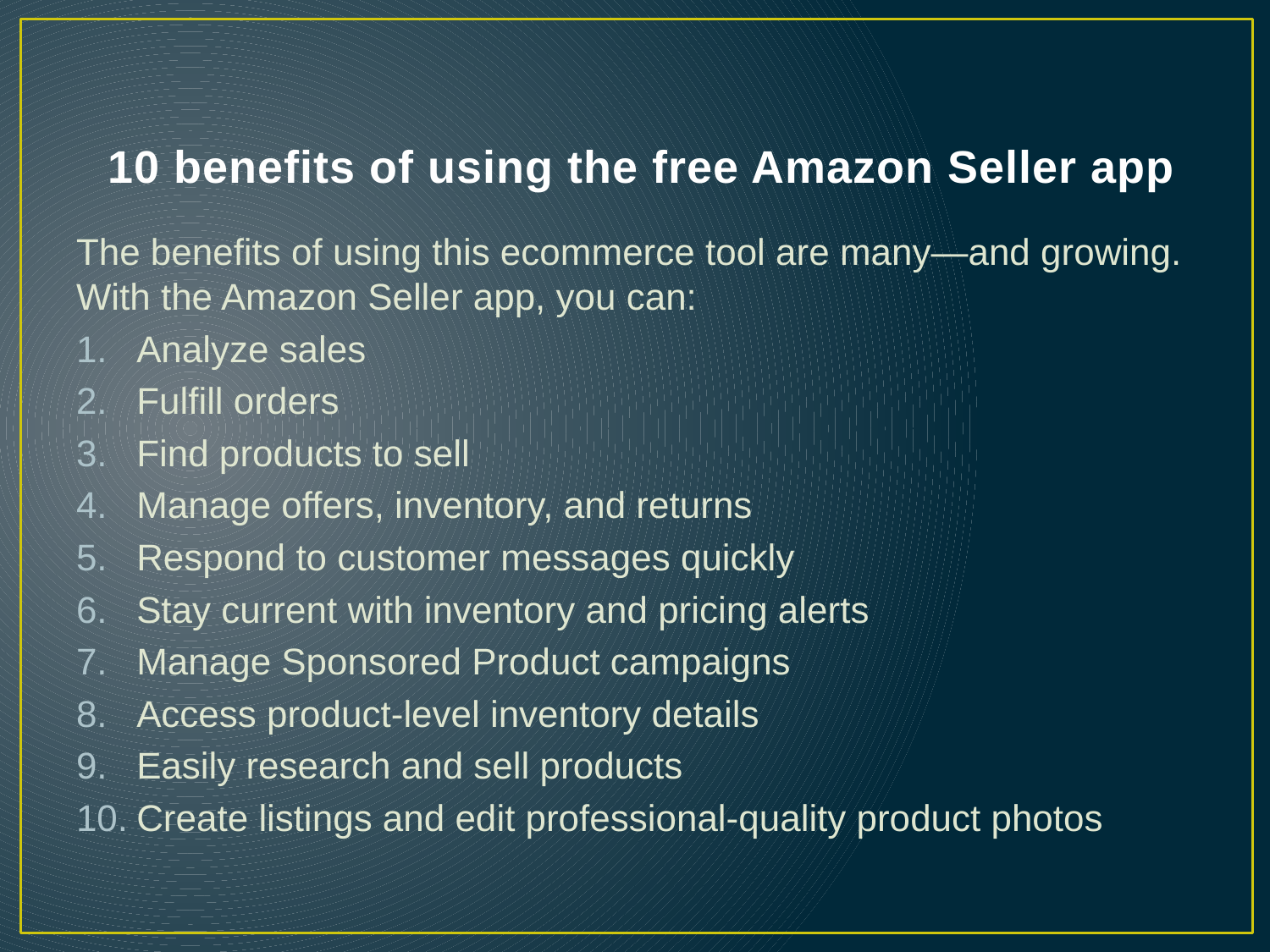

# 10 benefits of using the free Amazon Seller app
The benefits of using this ecommerce tool are many—and growing. With the Amazon Seller app, you can:
Analyze sales
Fulfill orders
Find products to sell
Manage offers, inventory, and returns
Respond to customer messages quickly
Stay current with inventory and pricing alerts
Manage Sponsored Product campaigns
Access product-level inventory details
Easily research and sell products
Create listings and edit professional-quality product photos